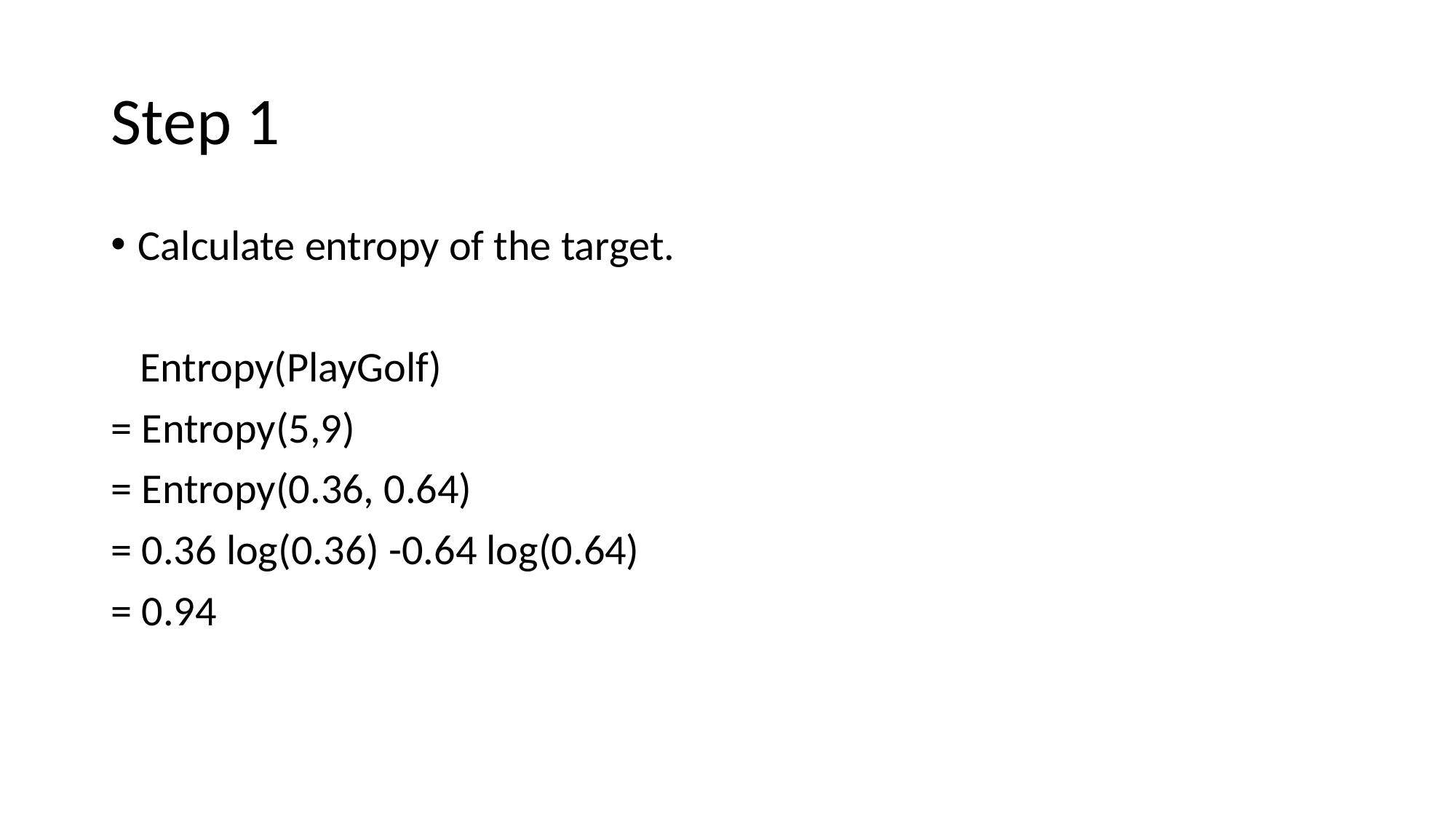

# Step 1
Calculate entropy of the target.

   Entropy(PlayGolf)
= Entropy(5,9)
= Entropy(0.36, 0.64)
= 0.36 log⁡(0.36) -0.64 log(0.64)
= 0.94